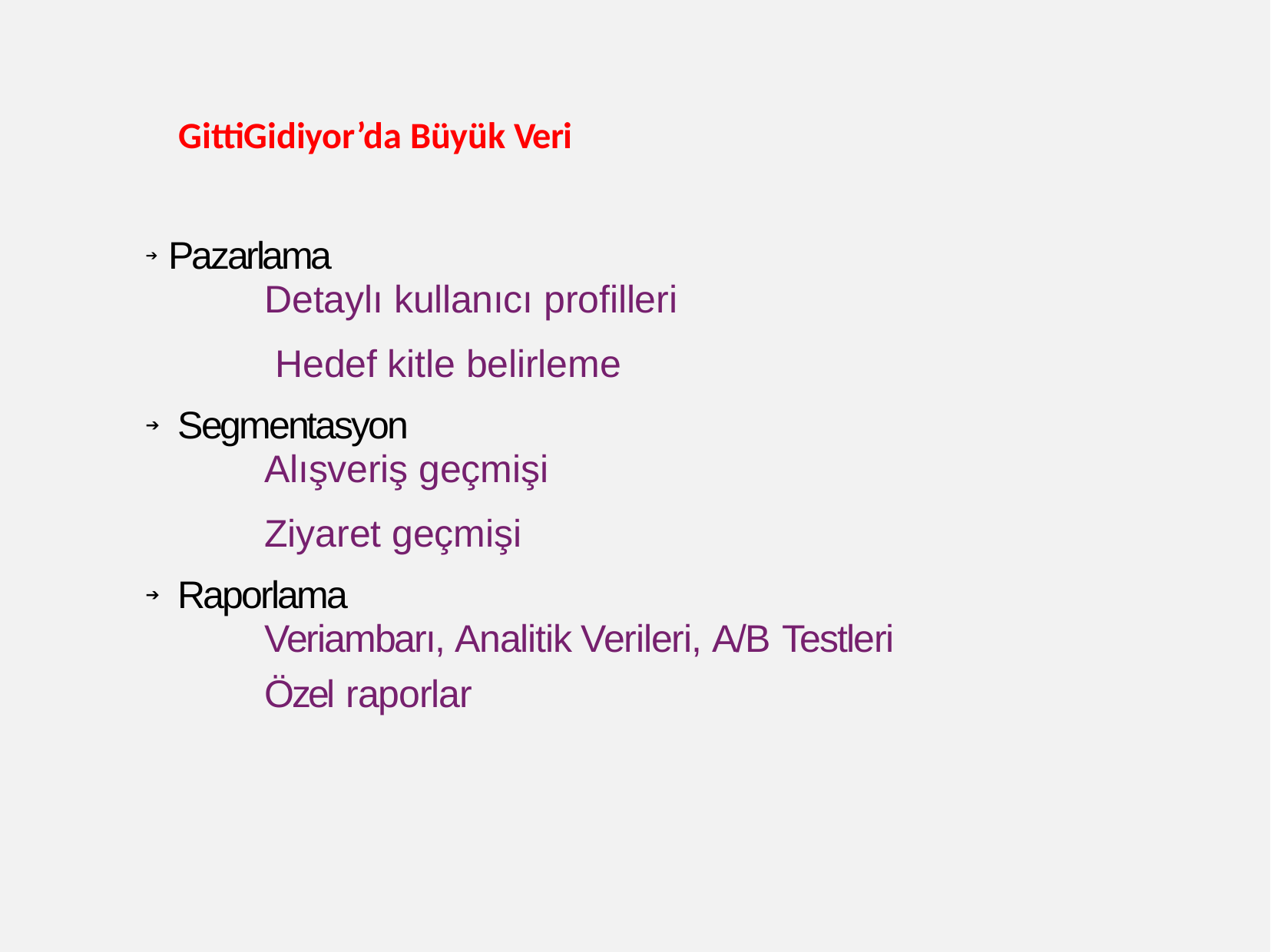

# GittiGidiyor’da Büyük Veri
➔ Pazarlama
Detaylı kullanıcı profilleri
Hedef kitle belirleme
Segmentasyon
Alışveriş geçmişi
Ziyaret geçmişi
Raporlama
Veriambarı, Analitik Verileri, A/B Testleri
Özel raporlar
➔
➔